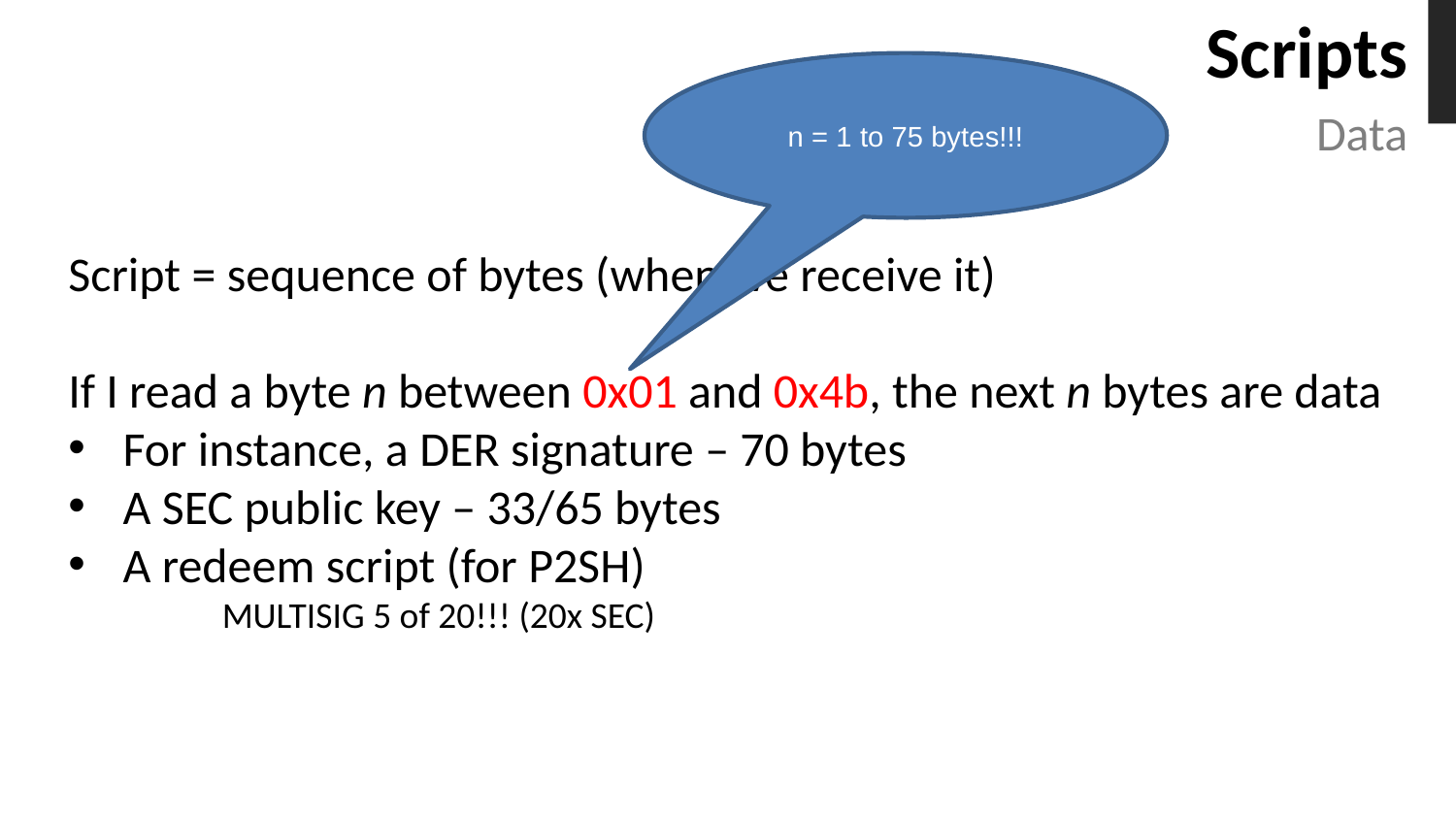

# Scripts
n = 1 to 75 bytes!!!
Data
Script = sequence of bytes (when we receive it)

If I read a byte n between 0x01 and 0x4b, the next n bytes are data
For instance, a DER signature – 70 bytes
A SEC public key – 33/65 bytes
A redeem script (for P2SH)
	 MULTISIG 5 of 20!!! (20x SEC)

online.ing.puc.cl